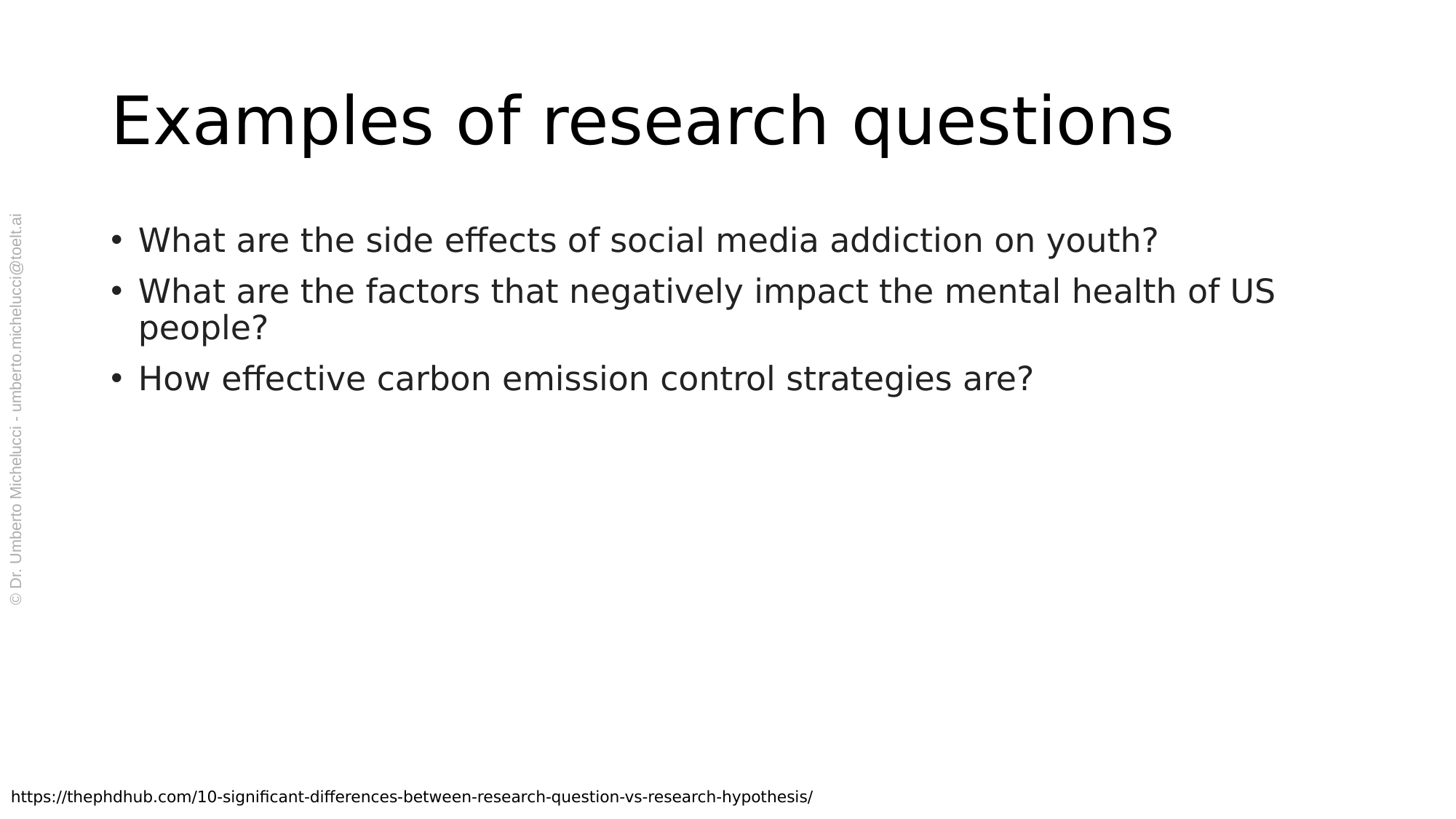

# Examples of research questions
What are the side effects of social media addiction on youth?
What are the factors that negatively impact the mental health of US people?
How effective carbon emission control strategies are?

© Dr. Umberto Michelucci - umberto.michelucci@toelt.ai
https://thephdhub.com/10-significant-differences-between-research-question-vs-research-hypothesis/